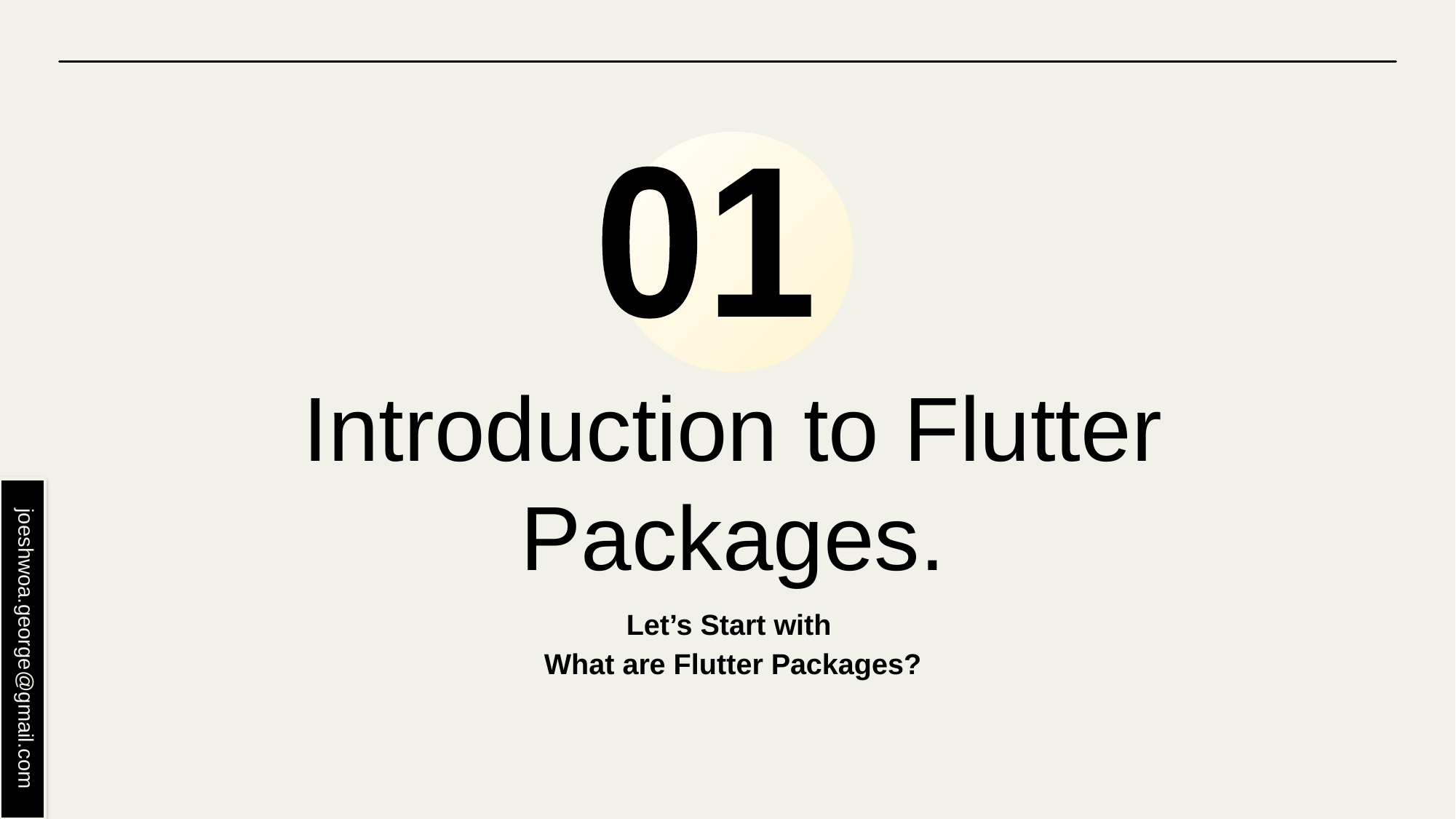

01
# Introduction to Flutter Packages.
Let’s Start with
What are Flutter Packages?
joeshwoa.george@gmail.com